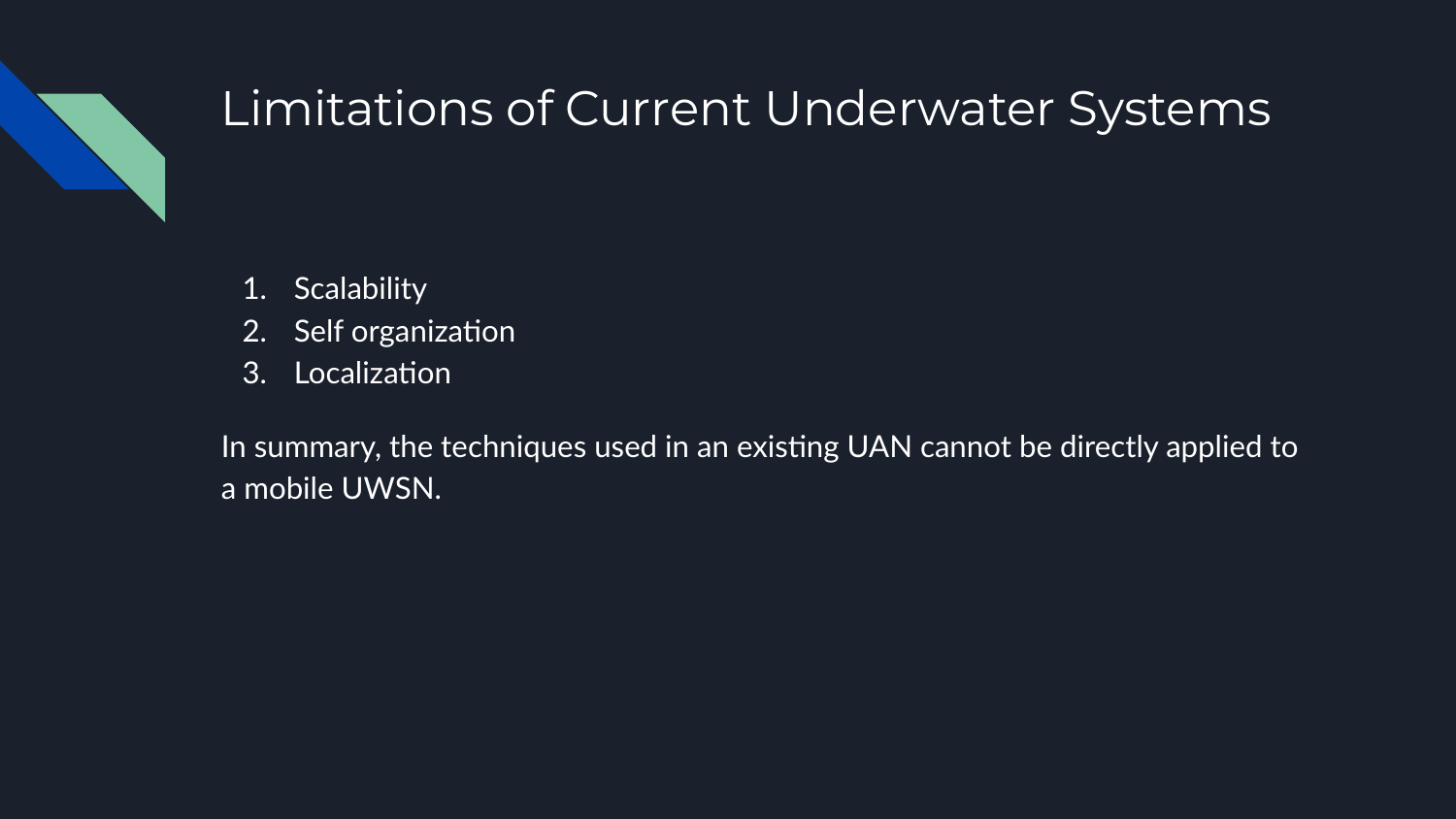

# Limitations of Current Underwater Systems

Scalability
Self organization
Localization
In summary, the techniques used in an existing UAN cannot be directly applied to a mobile UWSN.